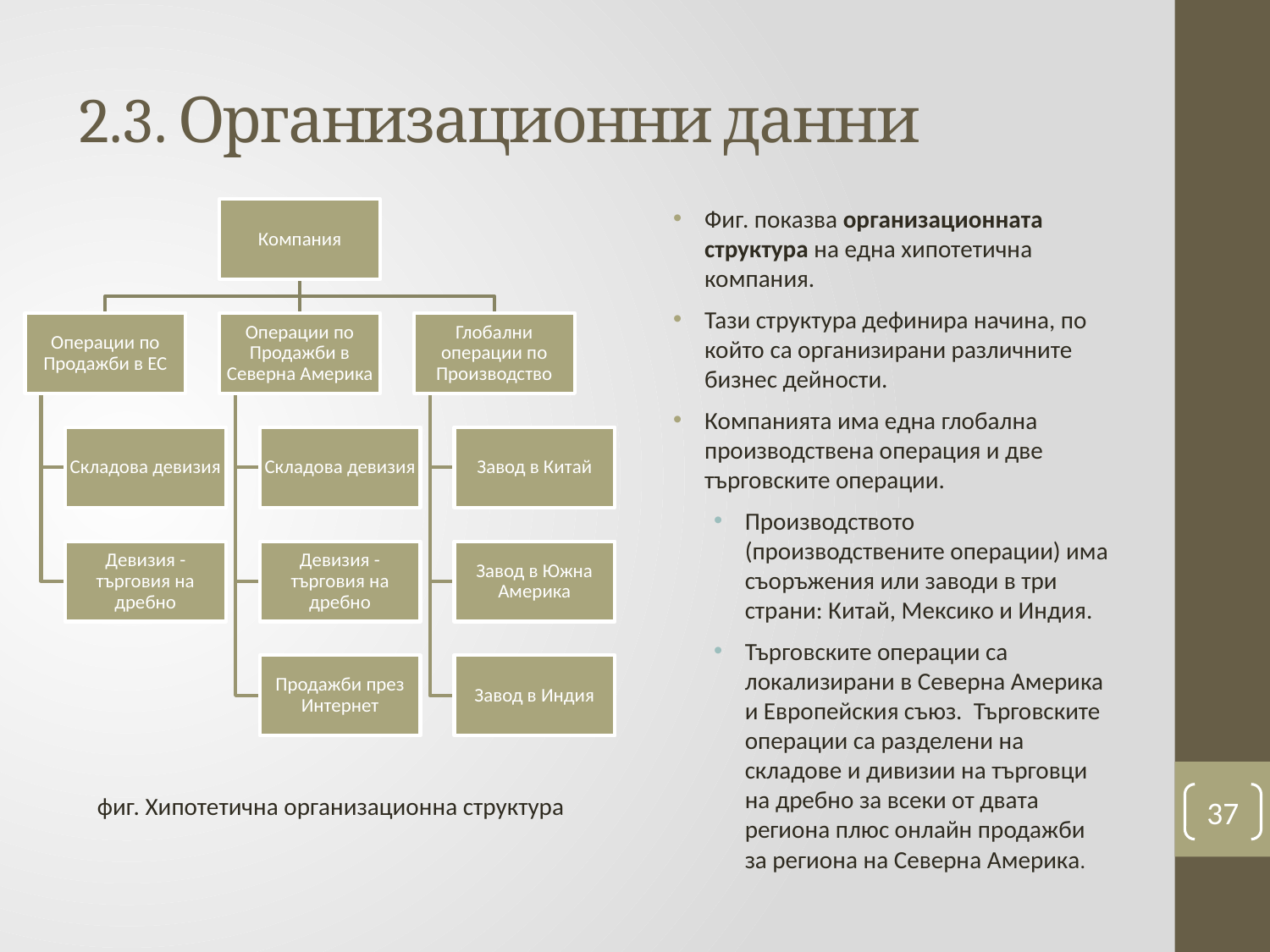

# 2.3. Организационни данни
Фиг. показва организационната структура на една хипотетична компания.
Тази структура дефинира начина, по който са организирани различните бизнес дейности.
Компанията има една глобална производствена операция и две търговските операции.
Производството (производствените операции) има съоръжения или заводи в три страни: Китай, Мексико и Индия.
Търговските операции са локализирани в Северна Америка и Европейския съюз.  Търговските операции са разделени на складове и дивизии на търговци на дребно за всеки от двата региона плюс онлайн продажби за региона на Северна Америка.

Компания
Операции по Продажби в ЕС
Складова девизия
Девизия - търговия на дребно
Операции по Продажби в Северна Америка
Складова девизия
Девизия - търговия на дребно
Продажби през Интернет
Глобални операции по Производство
Завод в Китай
Завод в Южна Америка
Завод в Индия
фиг. Хипотетична организационна структура
37